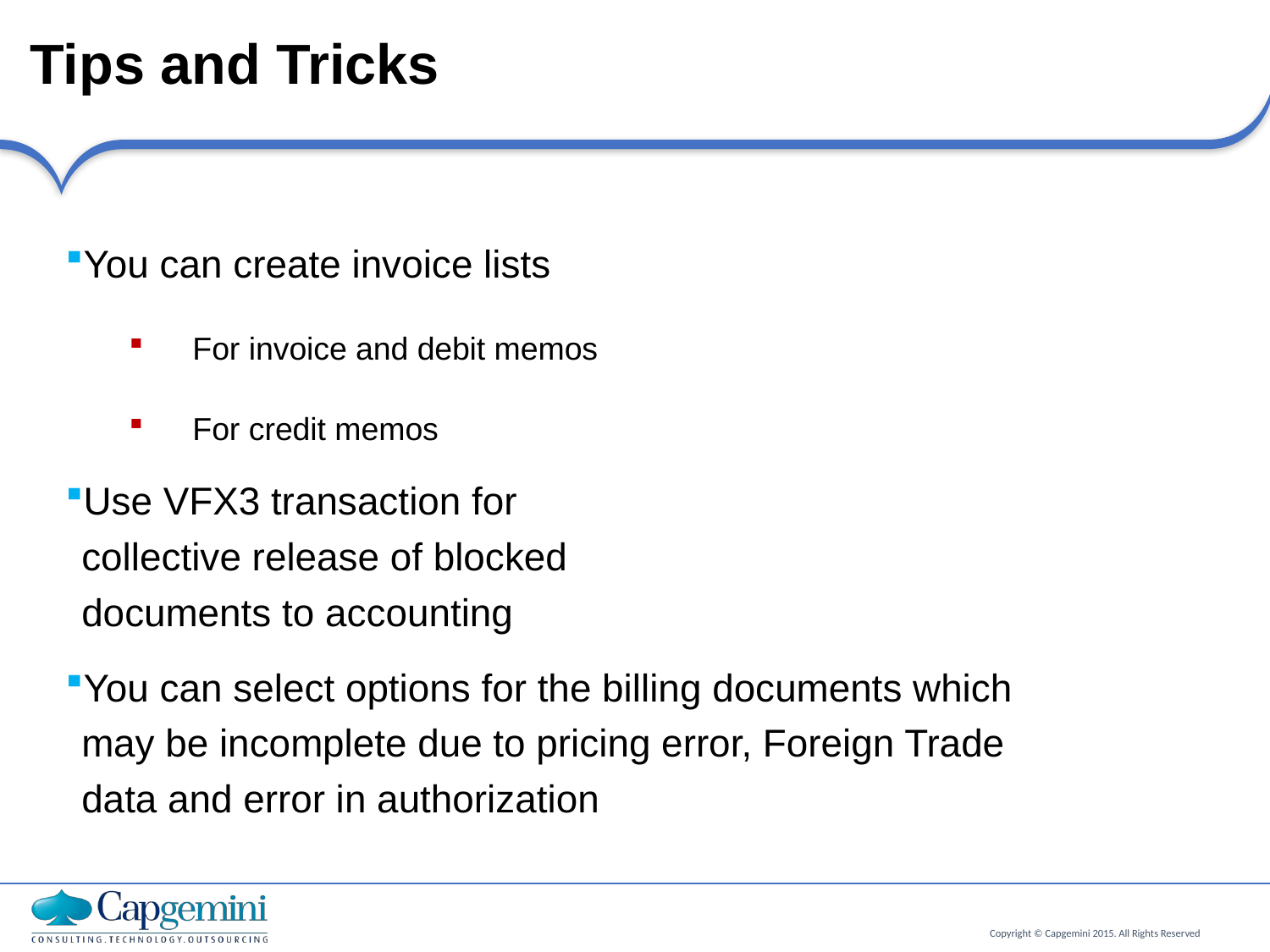

# Tips and Tricks
You can create invoice lists
For invoice and debit memos
For credit memos
Use VFX3 transaction for collective release of blocked documents to accounting
You can select options for the billing documents which may be incomplete due to pricing error, Foreign Trade data and error in authorization